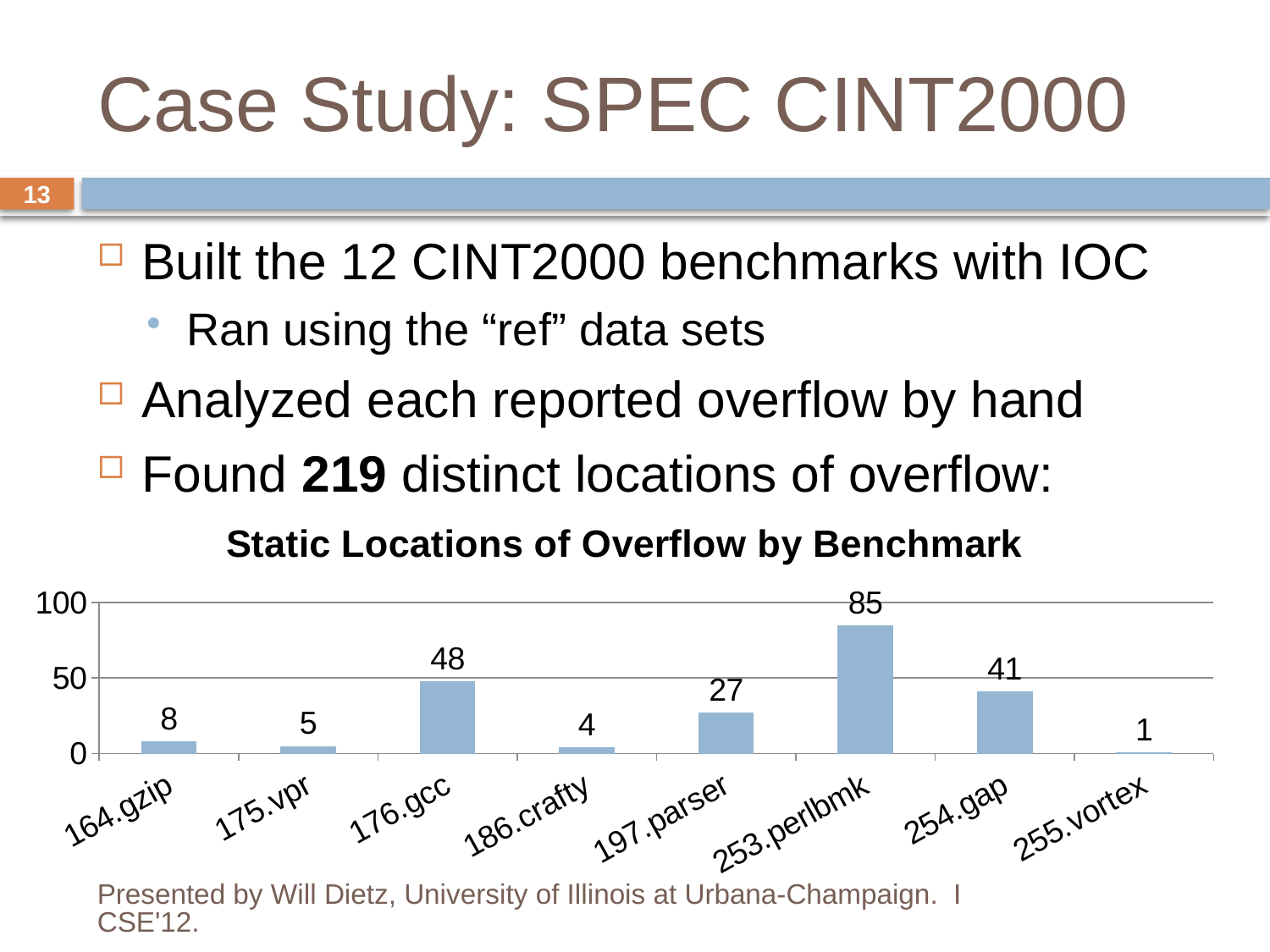

# Case Study: SPEC CINT2000
13
Built the 12 CINT2000 benchmarks with IOC
Ran using the “ref” data sets
Analyzed each reported overflow by hand
Found 219 distinct locations of overflow:

### Chart: Static Locations of Overflow by Benchmark

| Category | Overflow Count |
|---|---|
| 164.gzip | 8.0 |
| 175.vpr | 5.0 |
| 176.gcc | 48.0 |
| 186.crafty | 4.0 |
| 197.parser | 27.0 |
| 253.perlbmk | 85.0 |
| 254.gap | 41.0 |
| 255.vortex | 1.0 |
Presented by Will Dietz, University of Illinois at Urbana-Champaign.  ICSE'12.